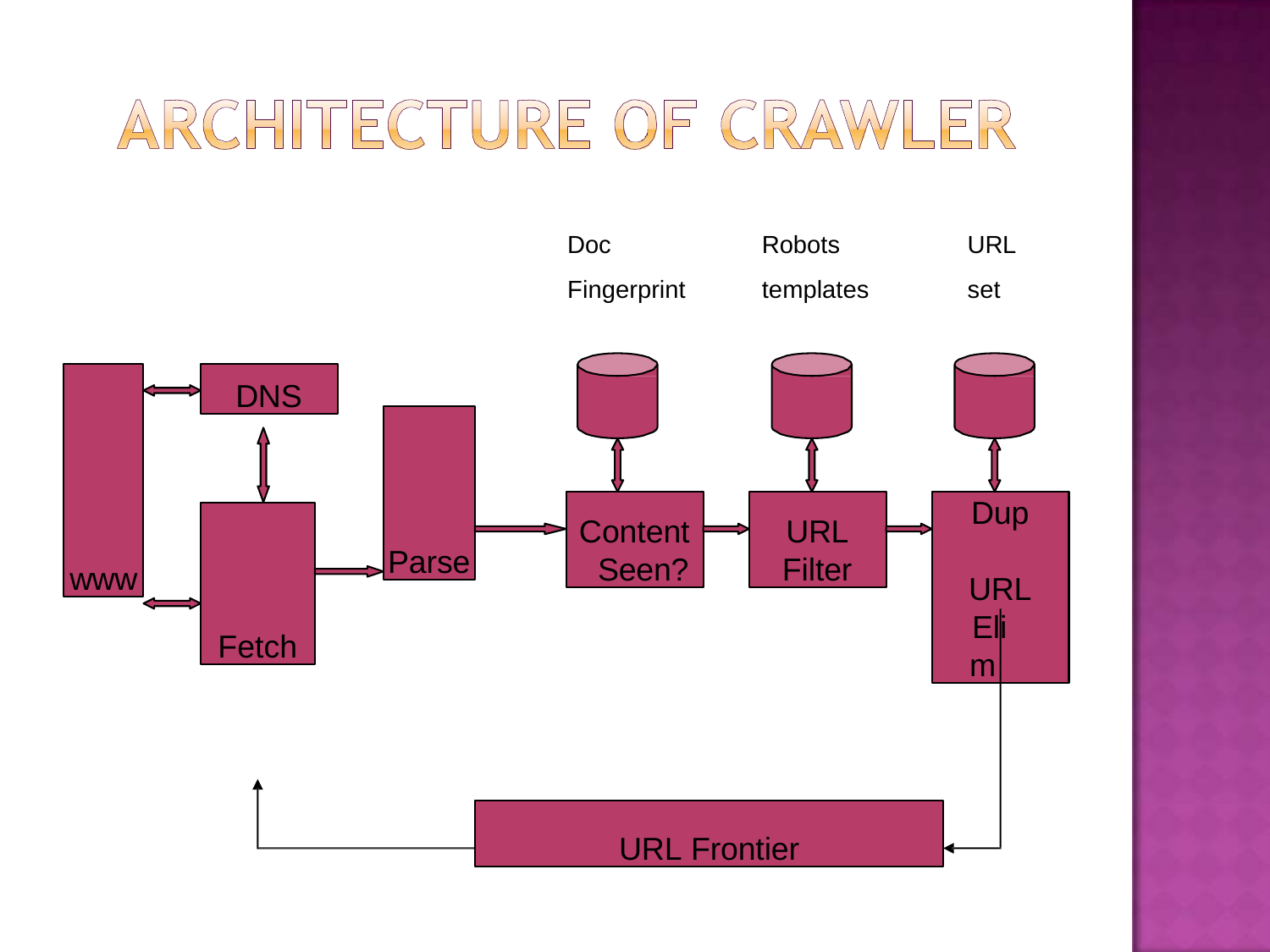

Doc
Fingerprint
Robots
templates
URL
set

DNS

www

Parse

Content  Seen?
URL
Filter
Dup  URL
Elim

Fetch

URL Frontier